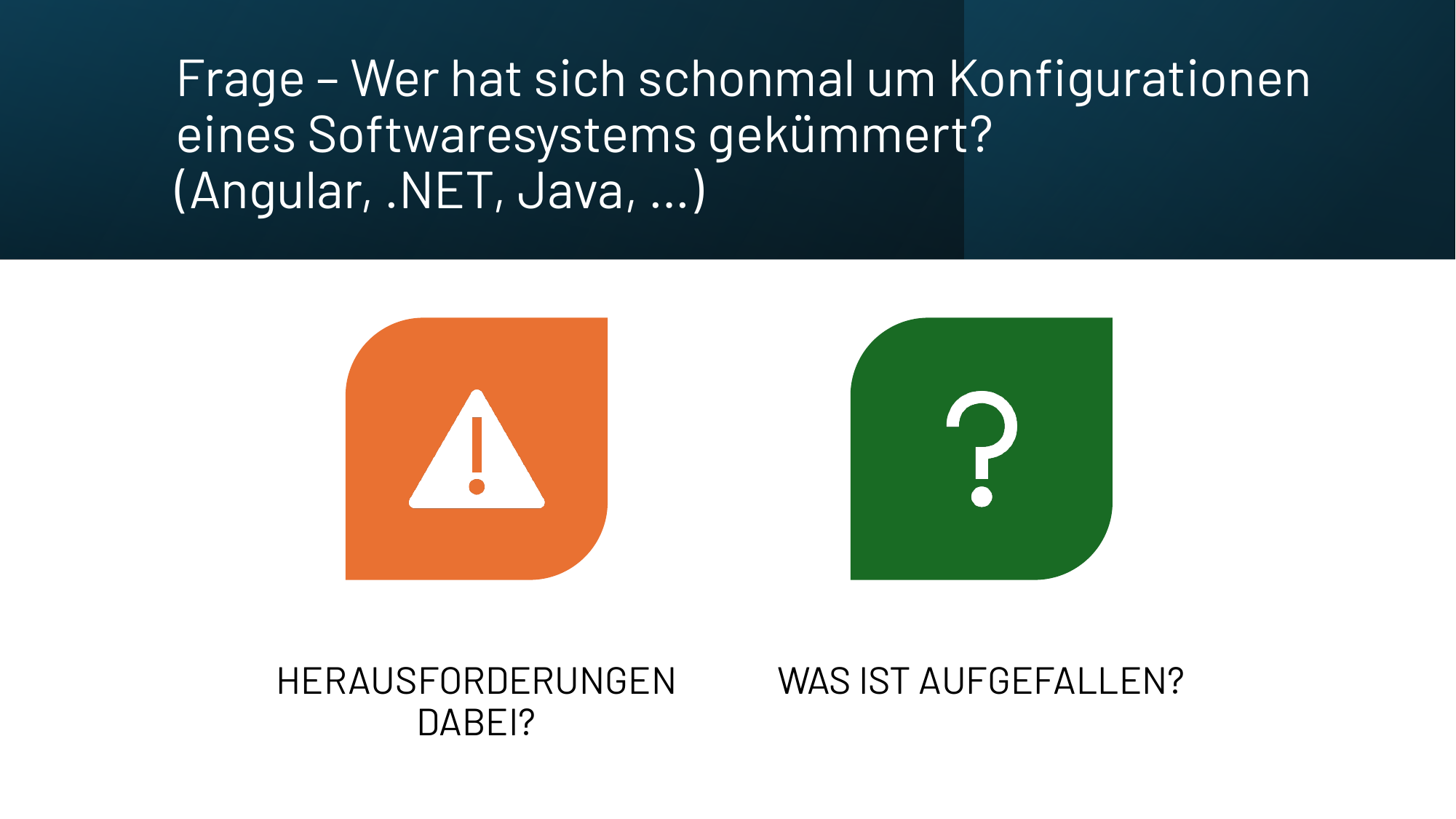

# Frage – Wer hat sich schonmal um Konfigurationen eines Softwaresystems gekümmert? (Angular, .NET, Java, …)
Herausforderungen dabei?
Was ist aufgefallen?